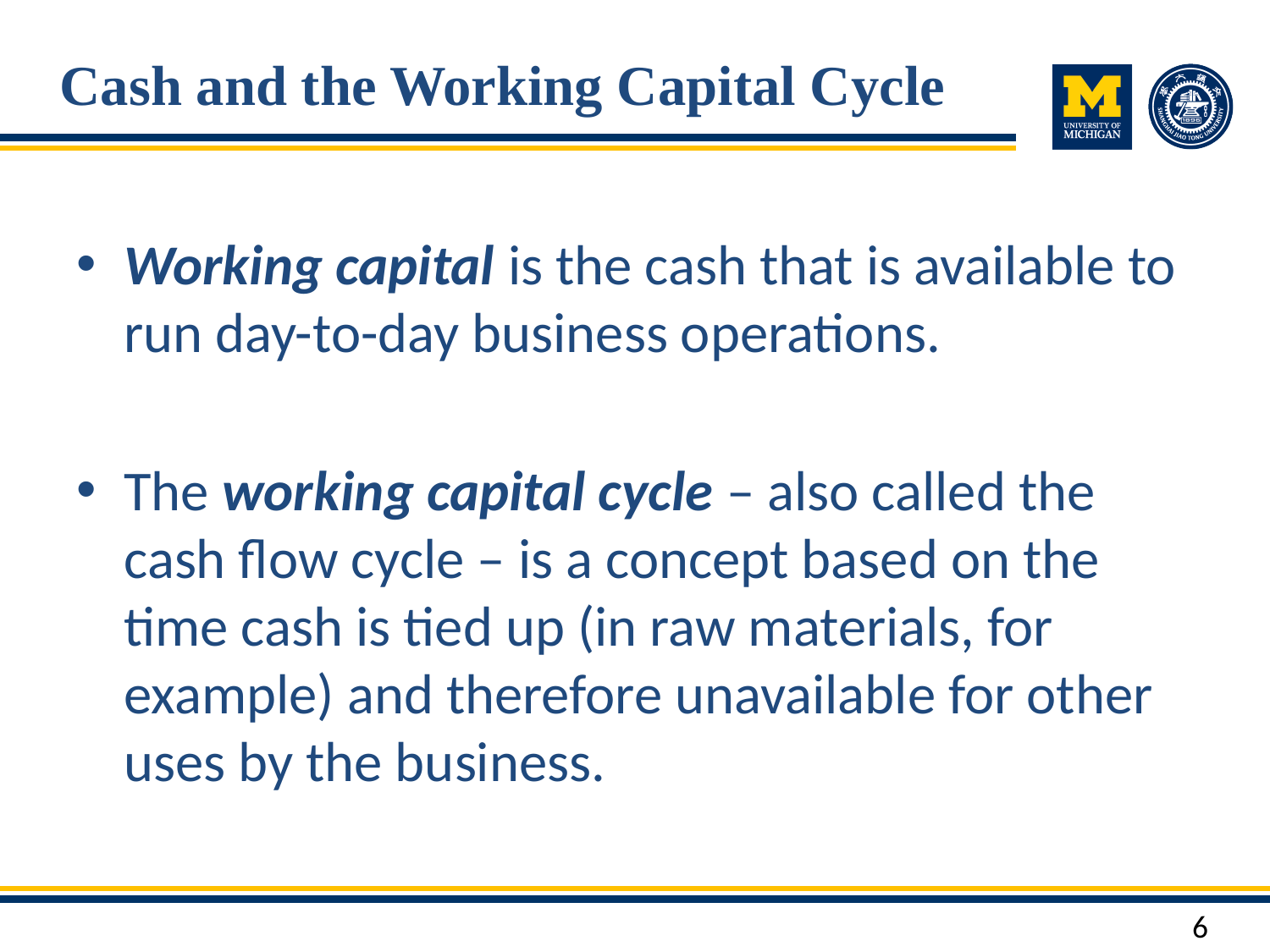

# Cash and the Working Capital Cycle
Working capital is the cash that is available to run day-to-day business operations.

The working capital cycle – also called the cash flow cycle – is a concept based on the time cash is tied up (in raw materials, for example) and therefore unavailable for other uses by the business.